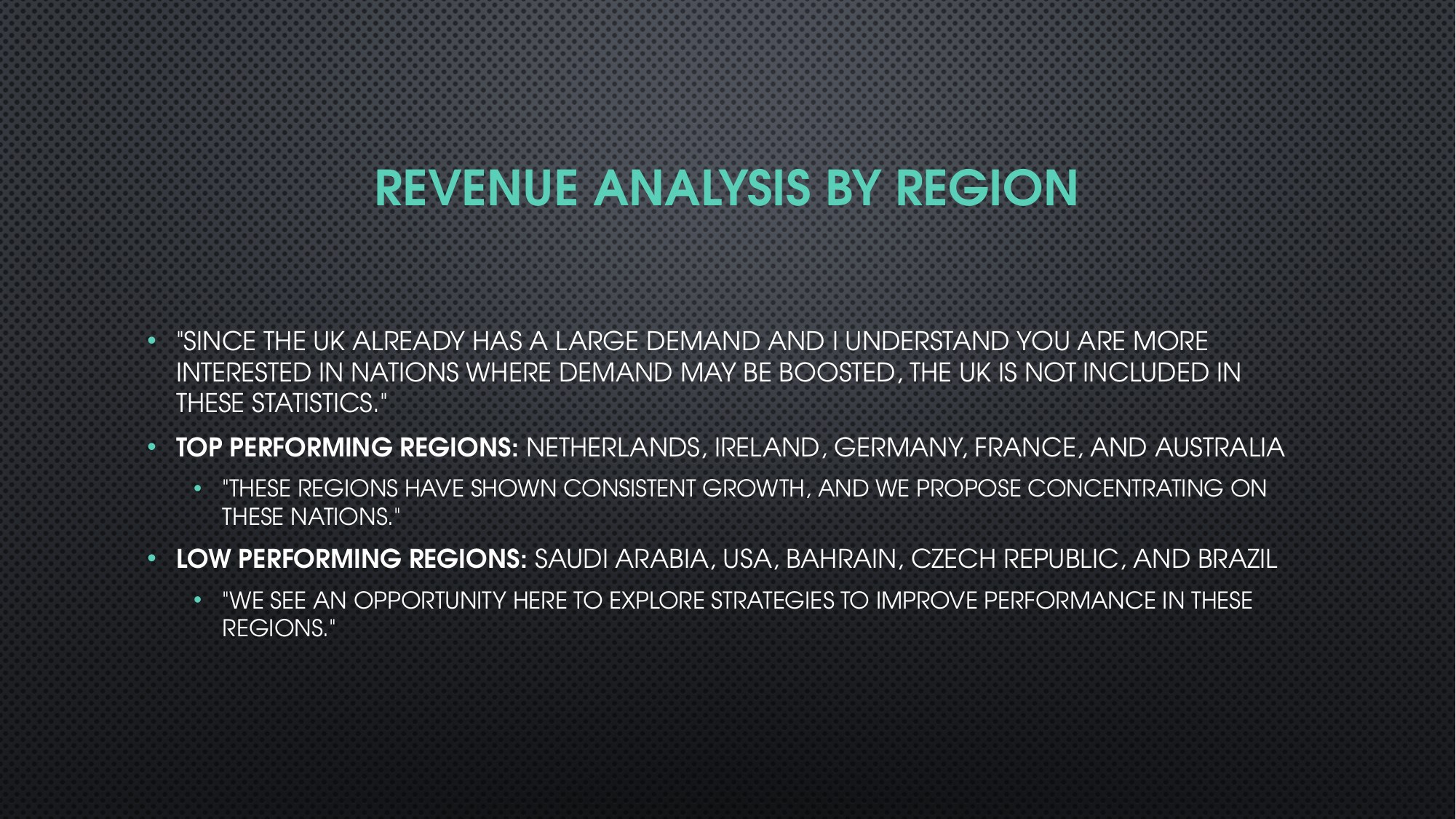

# Revenue Analysis by Region
"Since the UK already has a large demand and I understand you are more interested in nations where demand may be boosted, the UK is not included in these statistics."
Top Performing Regions: Netherlands, Ireland, Germany, France, and Australia
"These regions have shown consistent growth, and we propose concentrating on these nations."
Low Performing Regions: Saudi Arabia, USA, Bahrain, Czech Republic, and Brazil
"We see an opportunity here to explore strategies to improve performance in these regions."